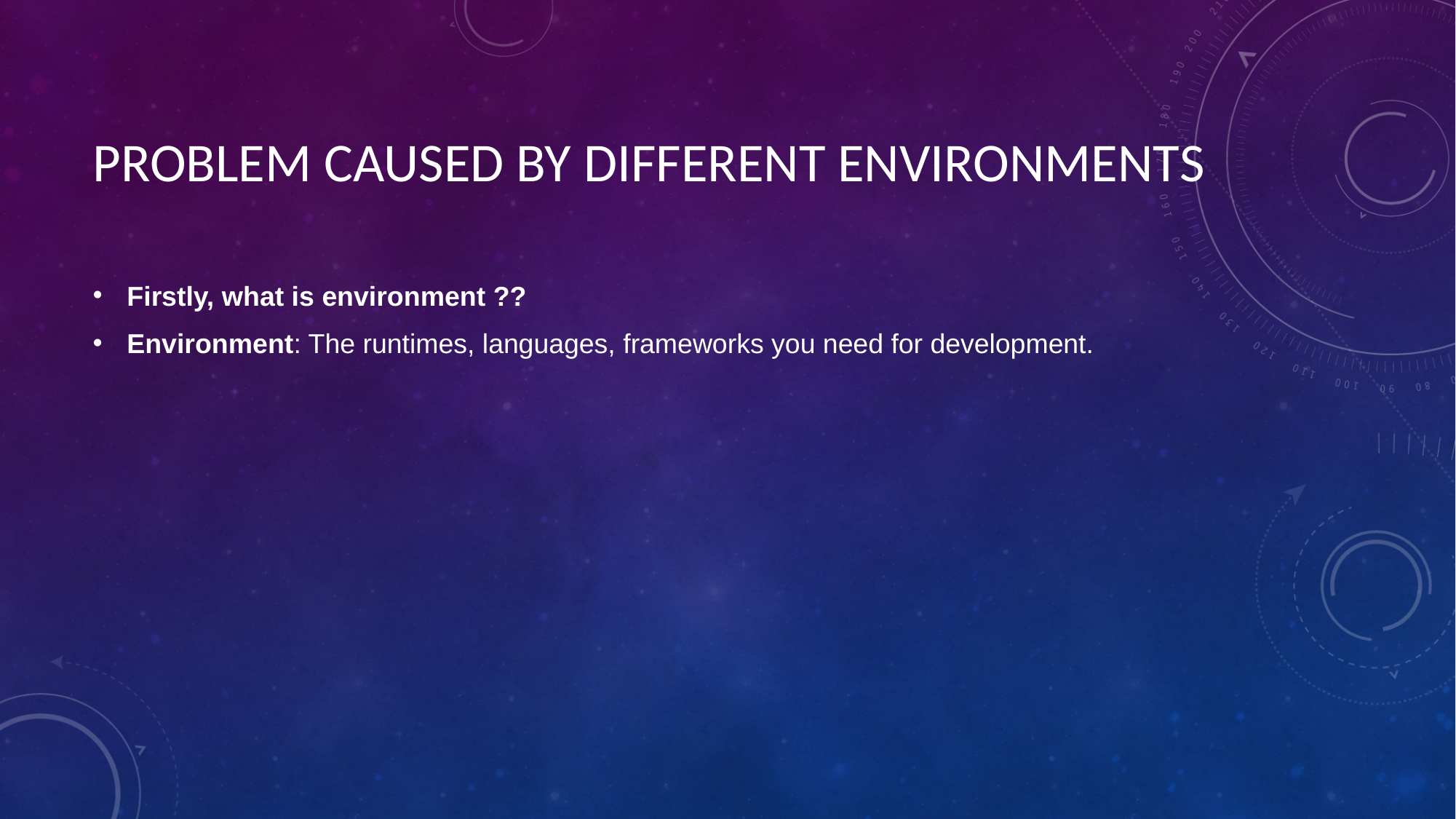

# Problem caused by different environments
Firstly, what is environment ??
Environment: The runtimes, languages, frameworks you need for development.